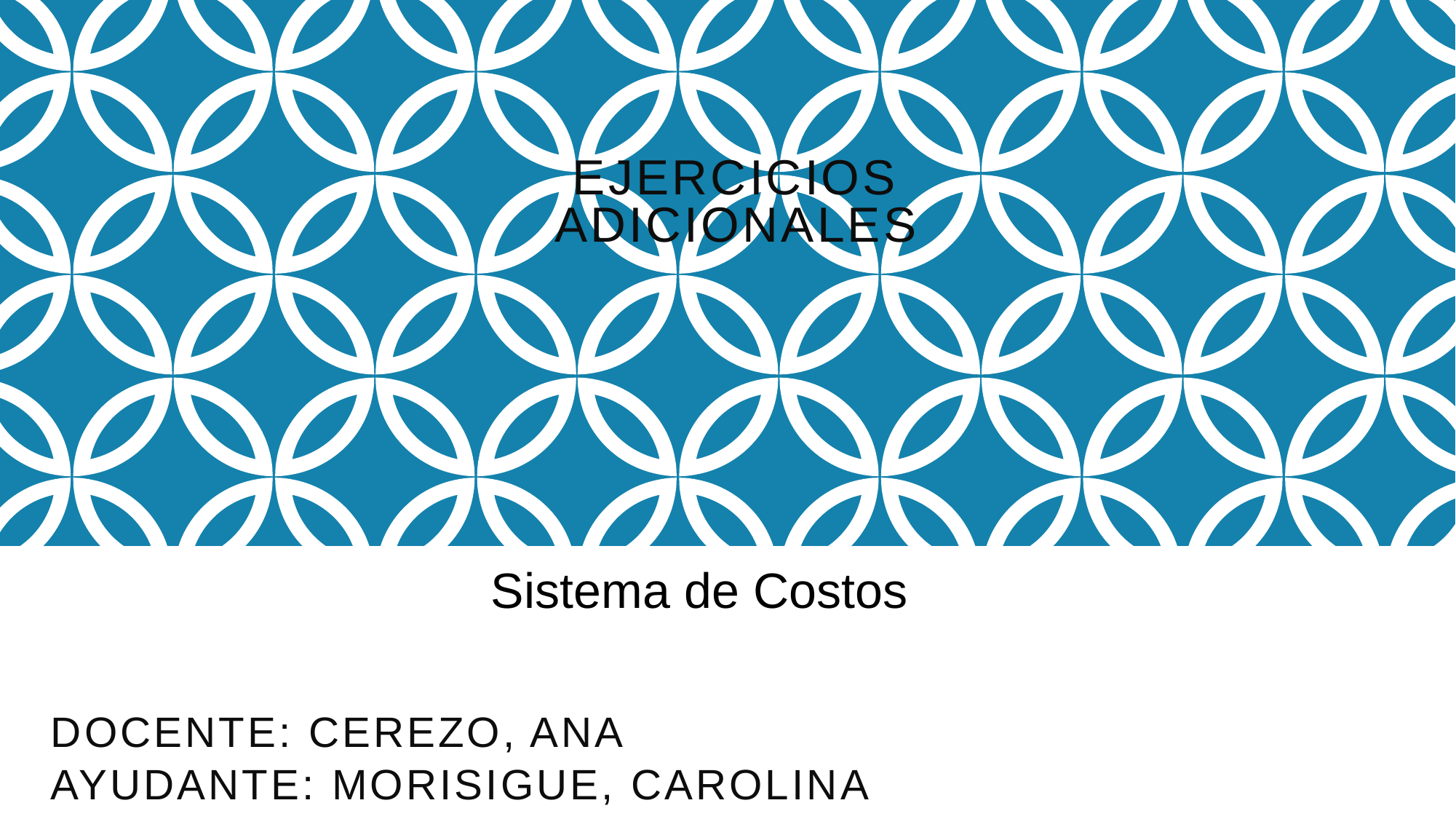

# Ejercicios adicionales
Sistema de Costos

Docente: Cerezo, Ana
ayudante: morisigue, carolina